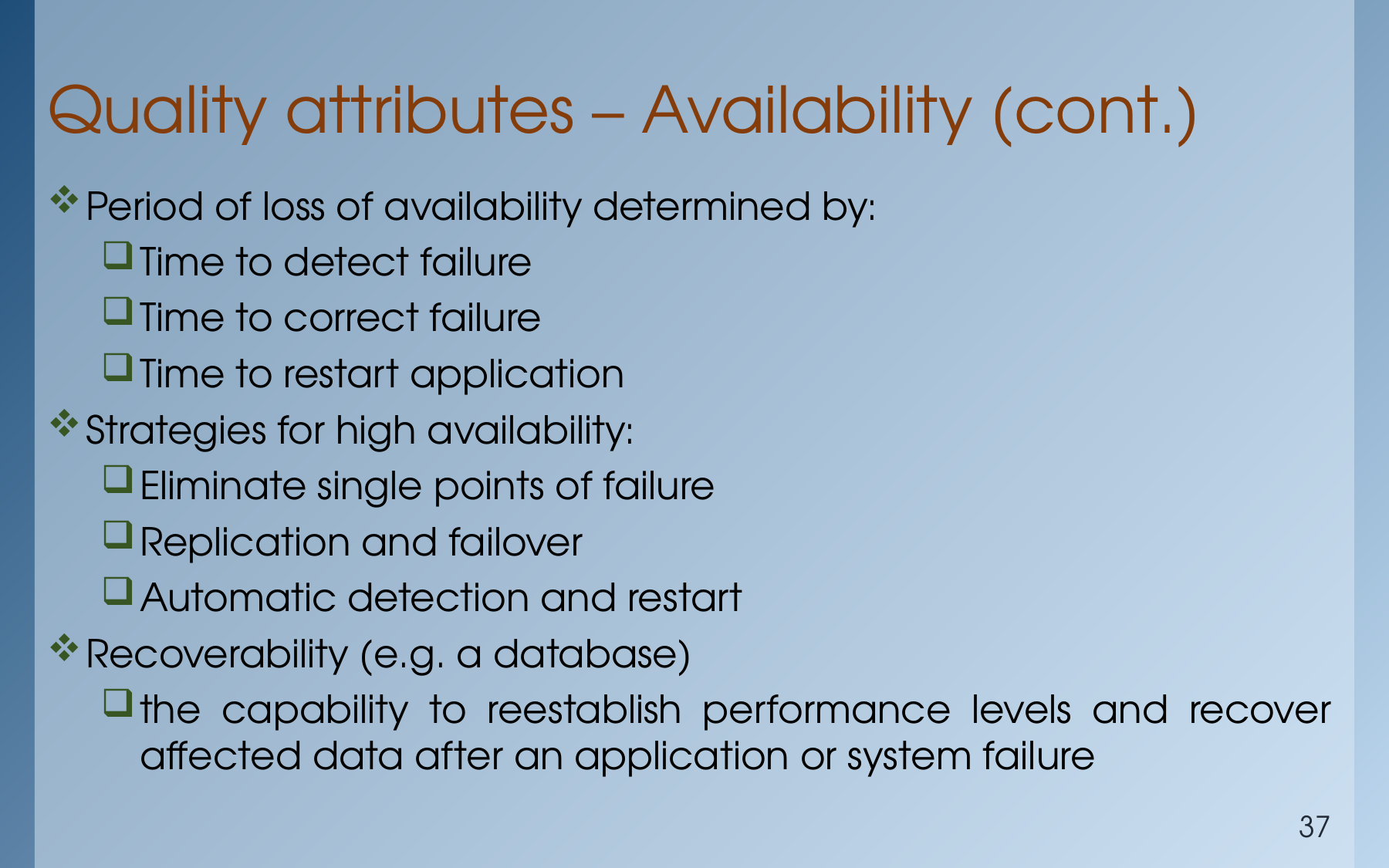

# Quality attributes – Availability (cont.)
Period of loss of availability determined by:
Time to detect failure
Time to correct failure
Time to restart application
Strategies for high availability:
Eliminate single points of failure
Replication and failover
Automatic detection and restart
Recoverability (e.g. a database)
the capability to reestablish performance levels and recover affected data after an application or system failure

37